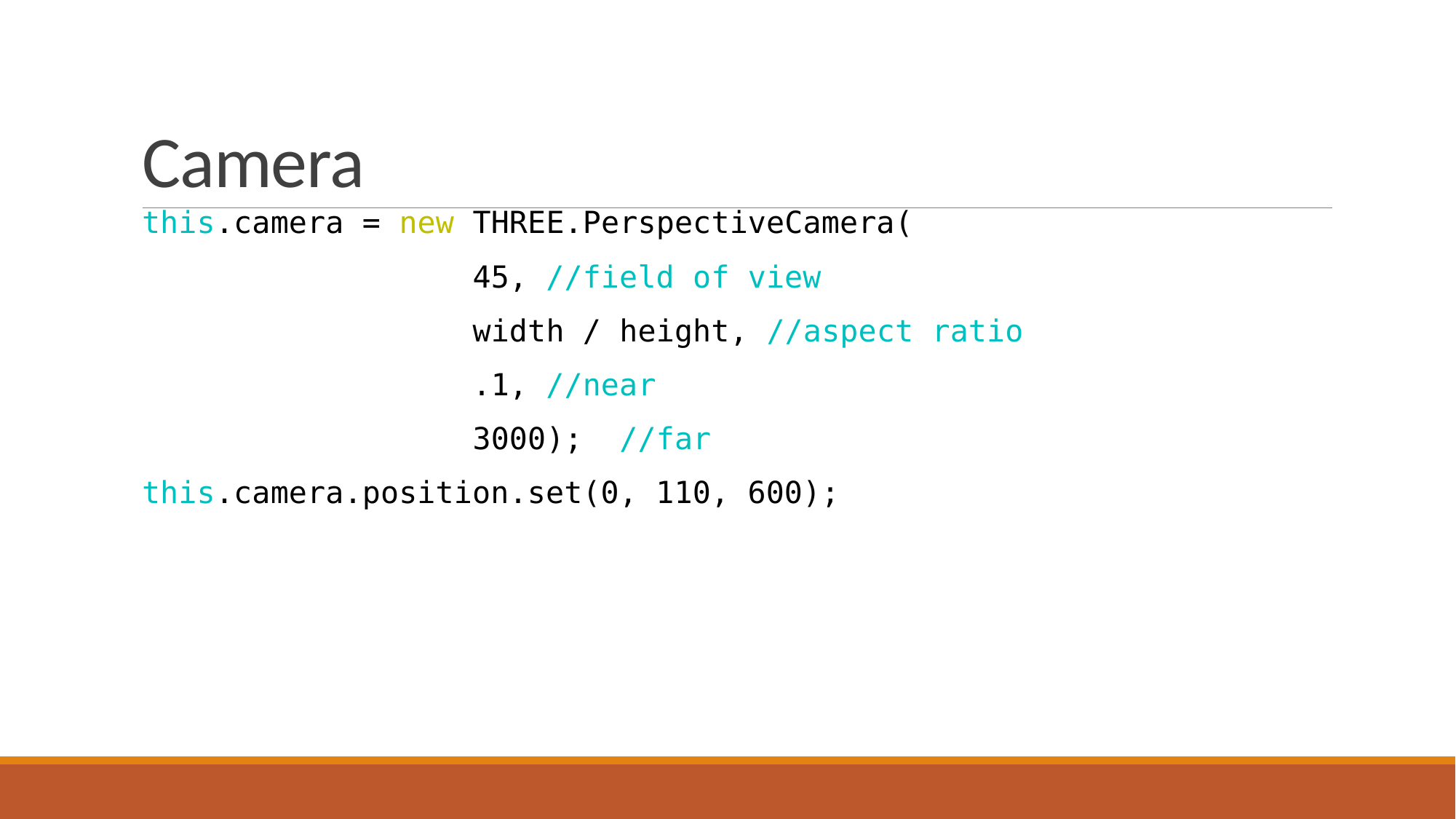

# Camera
this.camera = new THREE.PerspectiveCamera(
                  45, //field of view
                  width / height, //aspect ratio
                  .1, //near
                  3000);  //far
this.camera.position.set(0, 110, 600);